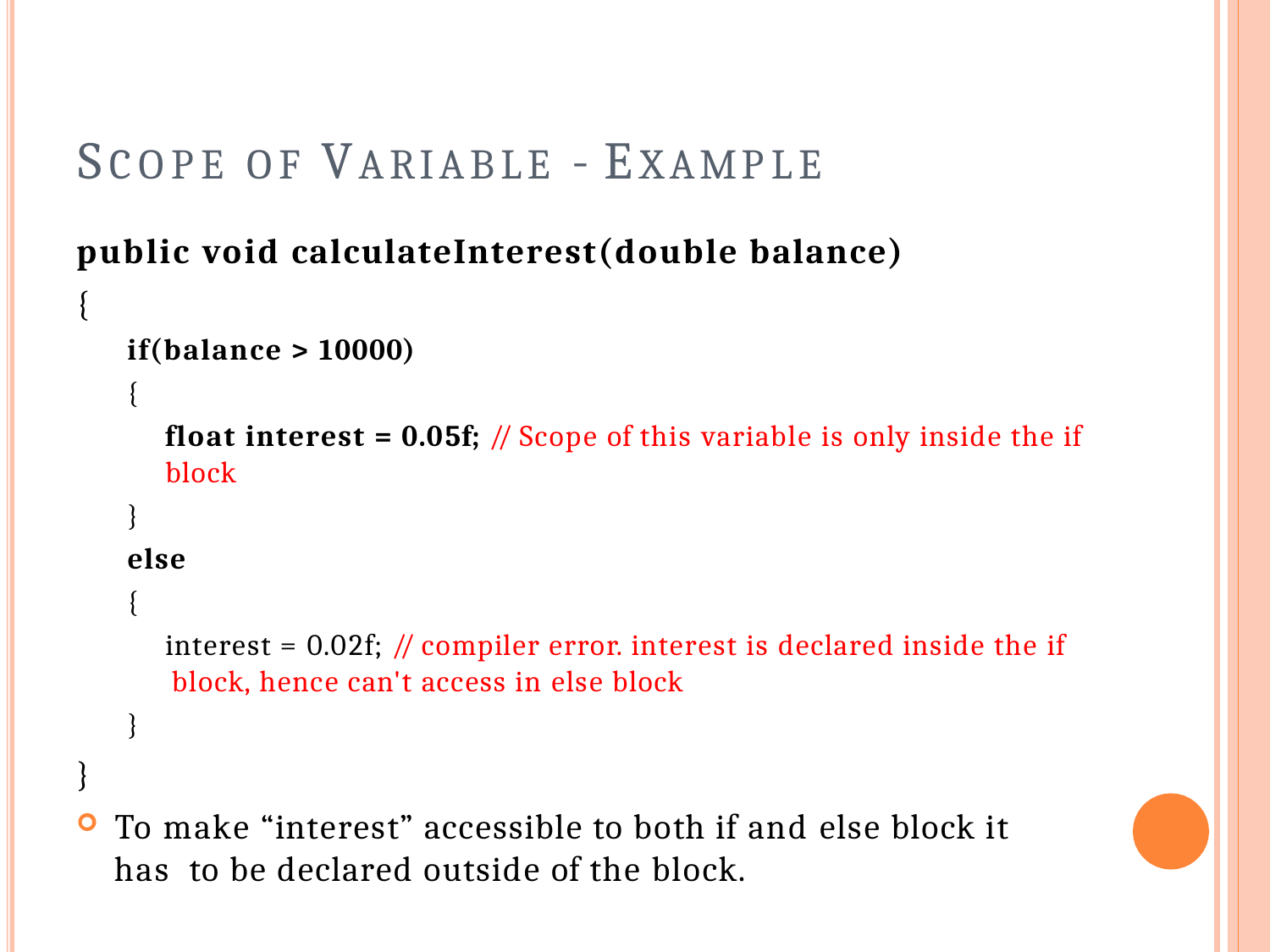

# SCOPE OF VARIABLE - EXAMPLE
public void calculateInterest(double balance)
{
if(balance > 10000)
{
float interest = 0.05f; // Scope of this variable is only inside the if
block
}
else
{
interest = 0.02f; // compiler error. interest is declared inside the if  block, hence can't access in else block
}
}
To make “interest” accessible to both if and else block it has  to be declared outside of the block.